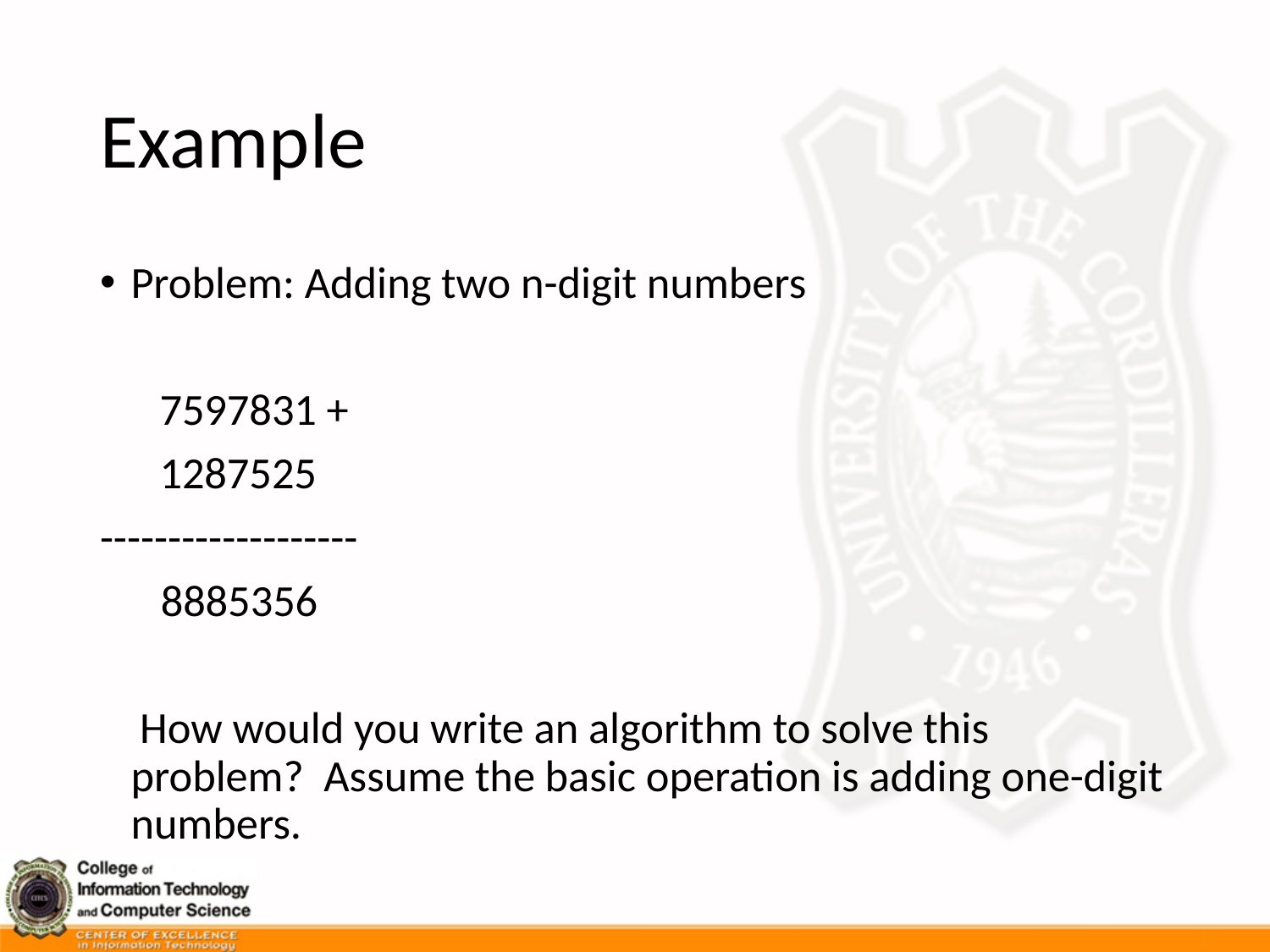

# Example
Problem: Adding two n-digit numbers

      7597831 +
      1287525
-------------------
	   8885356

    How would you write an algorithm to solve this problem?  Assume the basic operation is adding one-digit numbers.